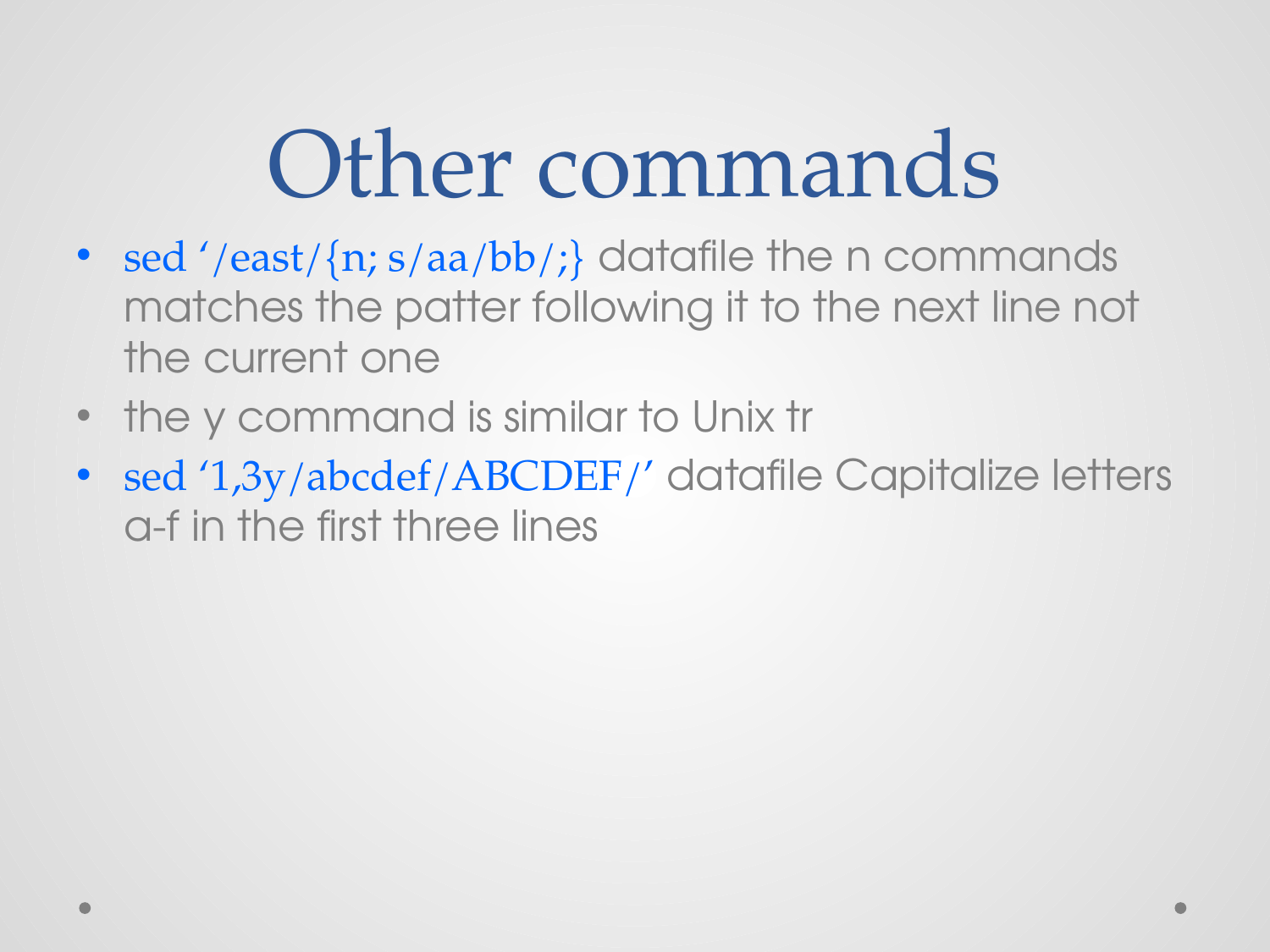

# Other commands
sed ‘/east/{n; s/aa/bb/;} datafile the n commands matches the patter following it to the next line not the current one
the y command is similar to Unix tr
sed ‘1,3y/abcdef/ABCDEF/’ datafile Capitalize letters a-f in the first three lines